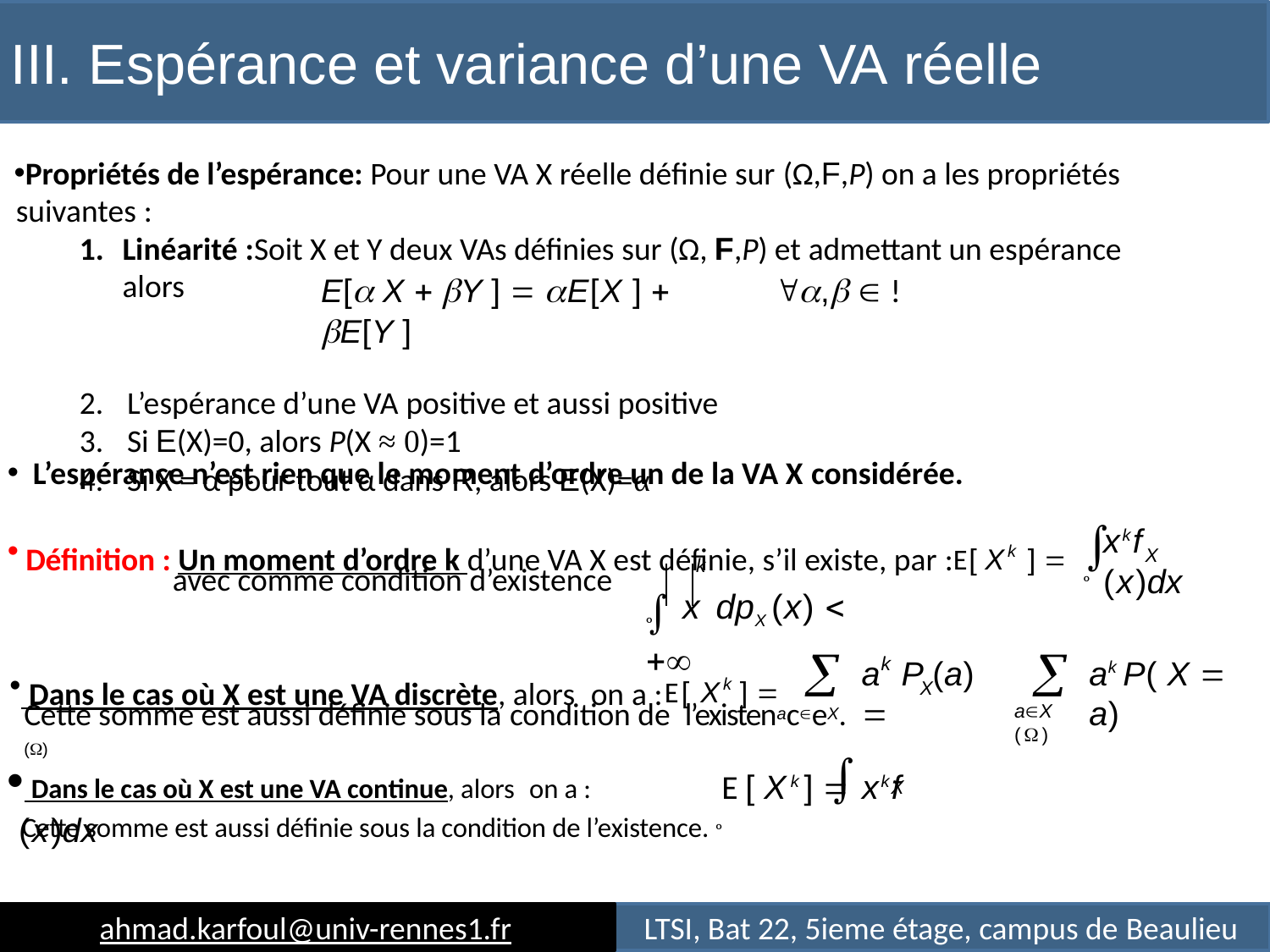

# III. Espérance et variance d’une VA réelle

Propriétés de l’espérance: Pour une VA X réelle déﬁnie sur (Ω,F,P) on a les propriétés  suivantes :
Linéarité :Soit X et Y deux VAs déﬁnies sur (Ω, F,P) et admettant un espérance alors
E[α X + βY ] = αE[X ] + βE[Y ]
L’espérance d’une VA positive et aussi positive
Si E(X)=0, alors P(X ≈ 0)=1
Si X = α pour tout α dans R, alors E(X)=α
∀α,β ∈ !
L’espérance n’est rien que le moment d’ordre un de la VA X considérée.
∫
xkf	(x)dx
Déﬁnition : Un moment d’ordre k d’une VA X est déﬁnie, s’il existe, par :E [ Xk ] =
∫ x	dpX (x) < +∞
X
k
avec comme condition d’existence

°
°
∑
∑
k
a	P (a) =
ak P( X = a)
 Dans le cas où X est une VA discrète, alors  on a :E[ Xk ] =
X
Cette somme est aussi déﬁnie sous la condition de  l’existenac∈eX.(Ω)
a∈X  (Ω)
∫
 Dans le cas où X est une VA continue, alors  on a :	E [ Xk ] =	xkf	(x)dx
X
Cette somme est aussi déﬁnie sous la condition de l’existence. °

ahmad.karfoul@univ-rennes1.fr
LTSI, Bat 22, 5ieme étage, campus de Beaulieu